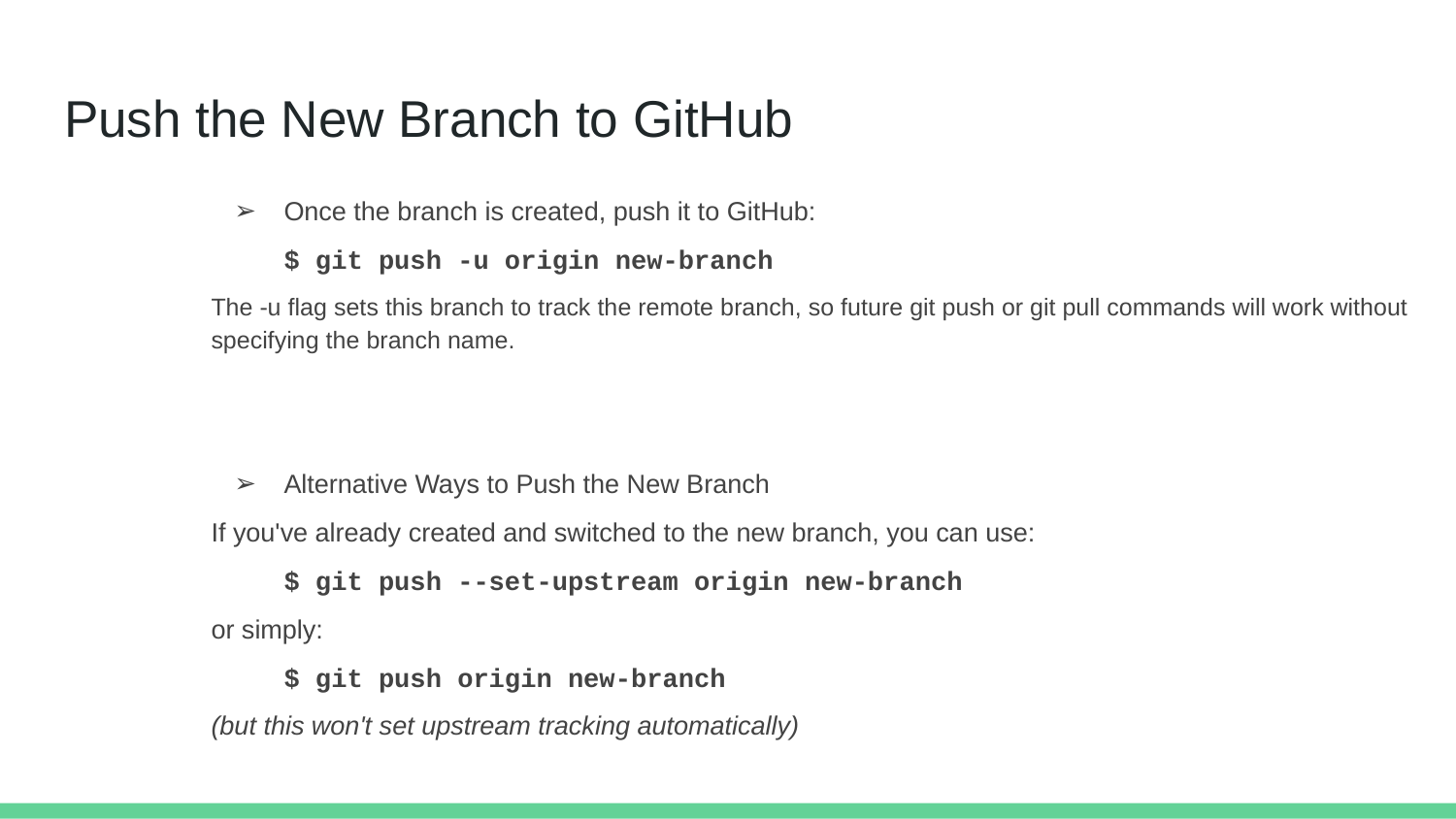

# Push the New Branch to GitHub
Once the branch is created, push it to GitHub:
$ git push -u origin new-branch
The -u flag sets this branch to track the remote branch, so future git push or git pull commands will work without specifying the branch name.

Alternative Ways to Push the New Branch
If you've already created and switched to the new branch, you can use:
$ git push --set-upstream origin new-branch
or simply:
$ git push origin new-branch
(but this won't set upstream tracking automatically)